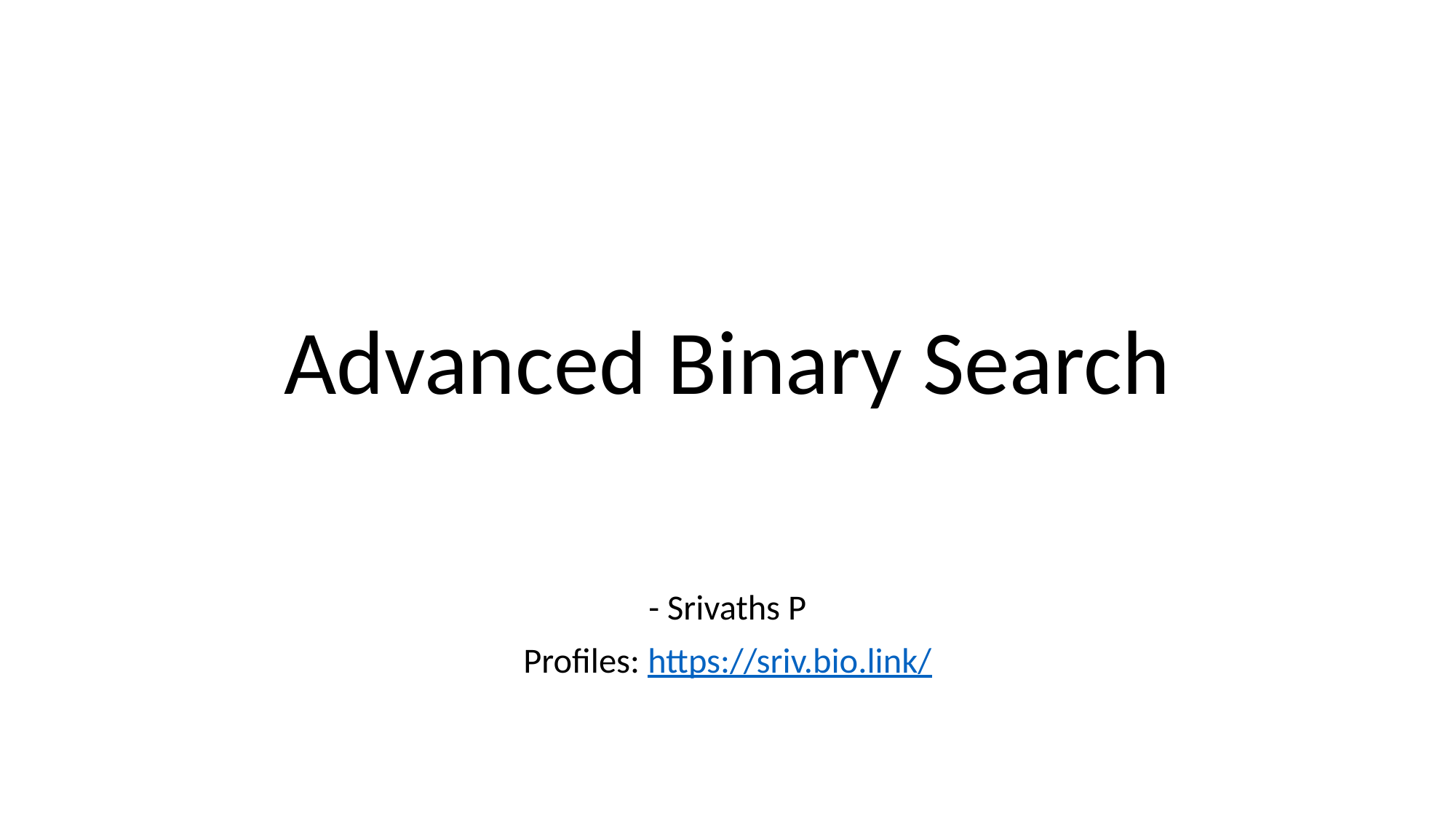

# Advanced Binary Search
- Srivaths P
Profiles: https://sriv.bio.link/